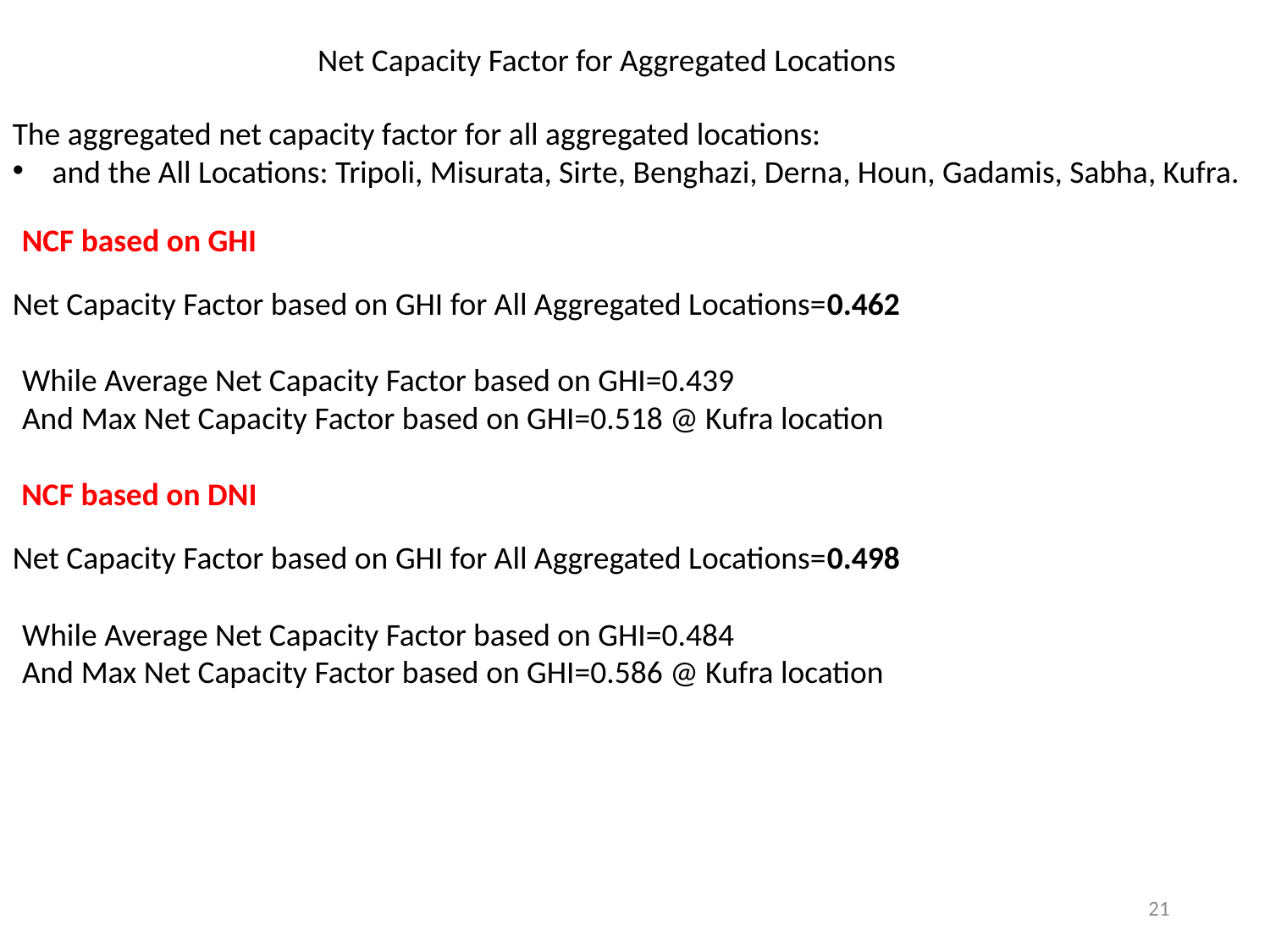

Net Capacity Factor for Aggregated Locations
The aggregated net capacity factor for all aggregated locations:
and the All Locations: Tripoli, Misurata, Sirte, Benghazi, Derna, Houn, Gadamis, Sabha, Kufra.
NCF based on GHI
Net Capacity Factor based on GHI for All Aggregated Locations=0.462
While Average Net Capacity Factor based on GHI=0.439
And Max Net Capacity Factor based on GHI=0.518 @ Kufra location
NCF based on DNI
Net Capacity Factor based on GHI for All Aggregated Locations=0.498
While Average Net Capacity Factor based on GHI=0.484
And Max Net Capacity Factor based on GHI=0.586 @ Kufra location
21